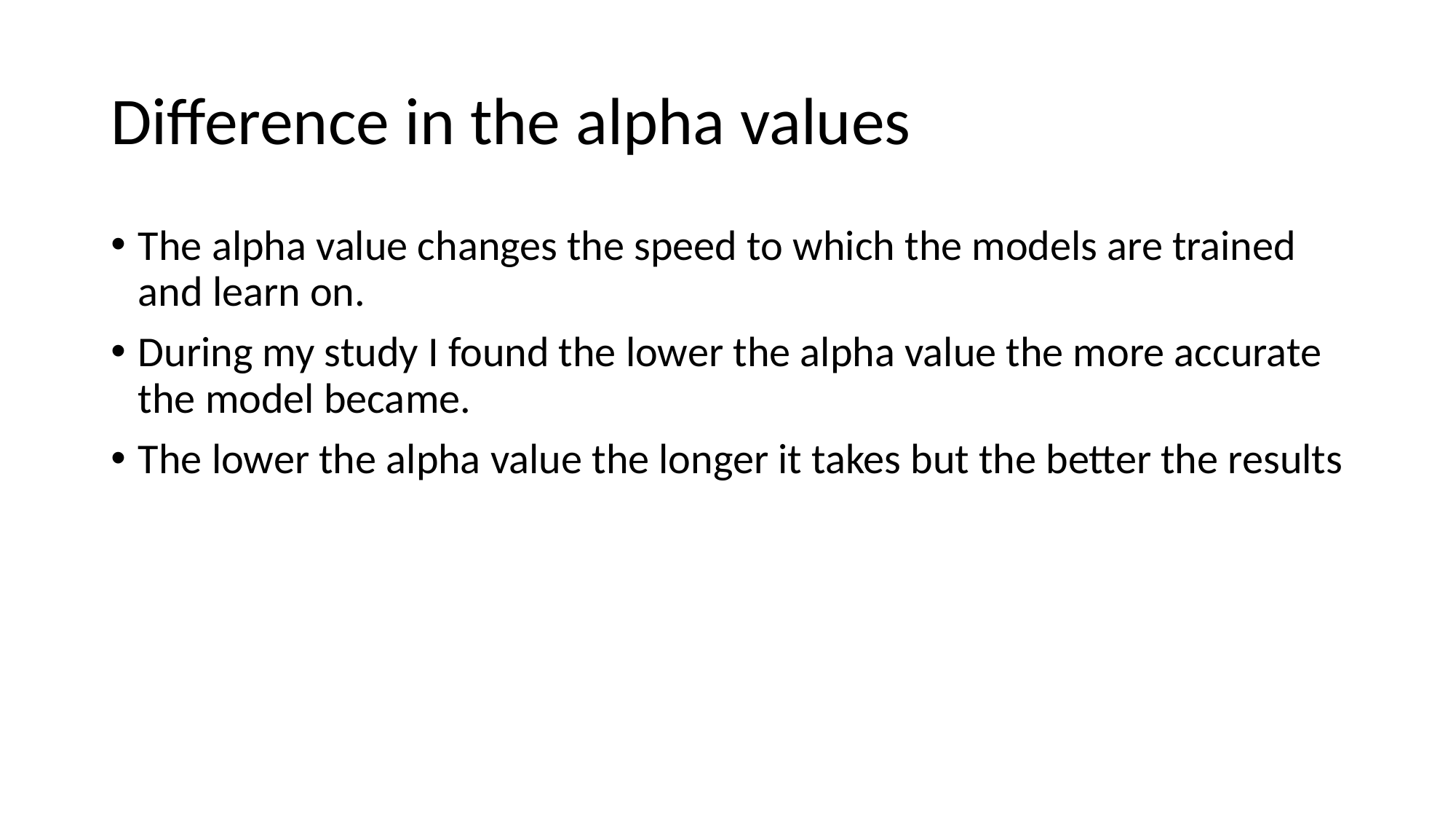

# Difference in the alpha values
The alpha value changes the speed to which the models are trained and learn on.
During my study I found the lower the alpha value the more accurate the model became.
The lower the alpha value the longer it takes but the better the results